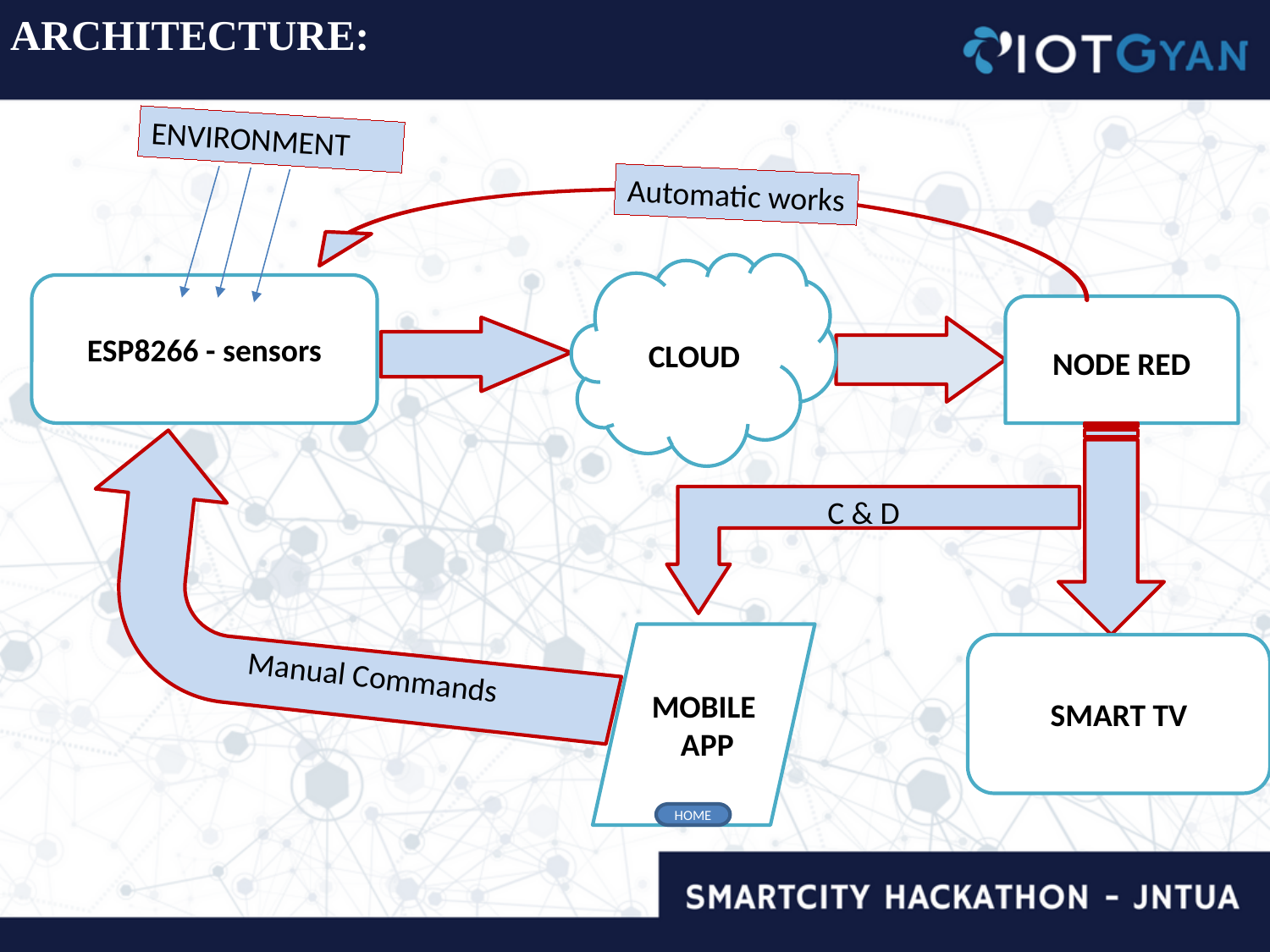

ARCHITECTURE:
ENVIRONMENT
Automatic works

CLOUD
ESP8266 - sensors

NODE RED

C & D
MOBILE  APP
SMART TV
Manual Commands
HOME